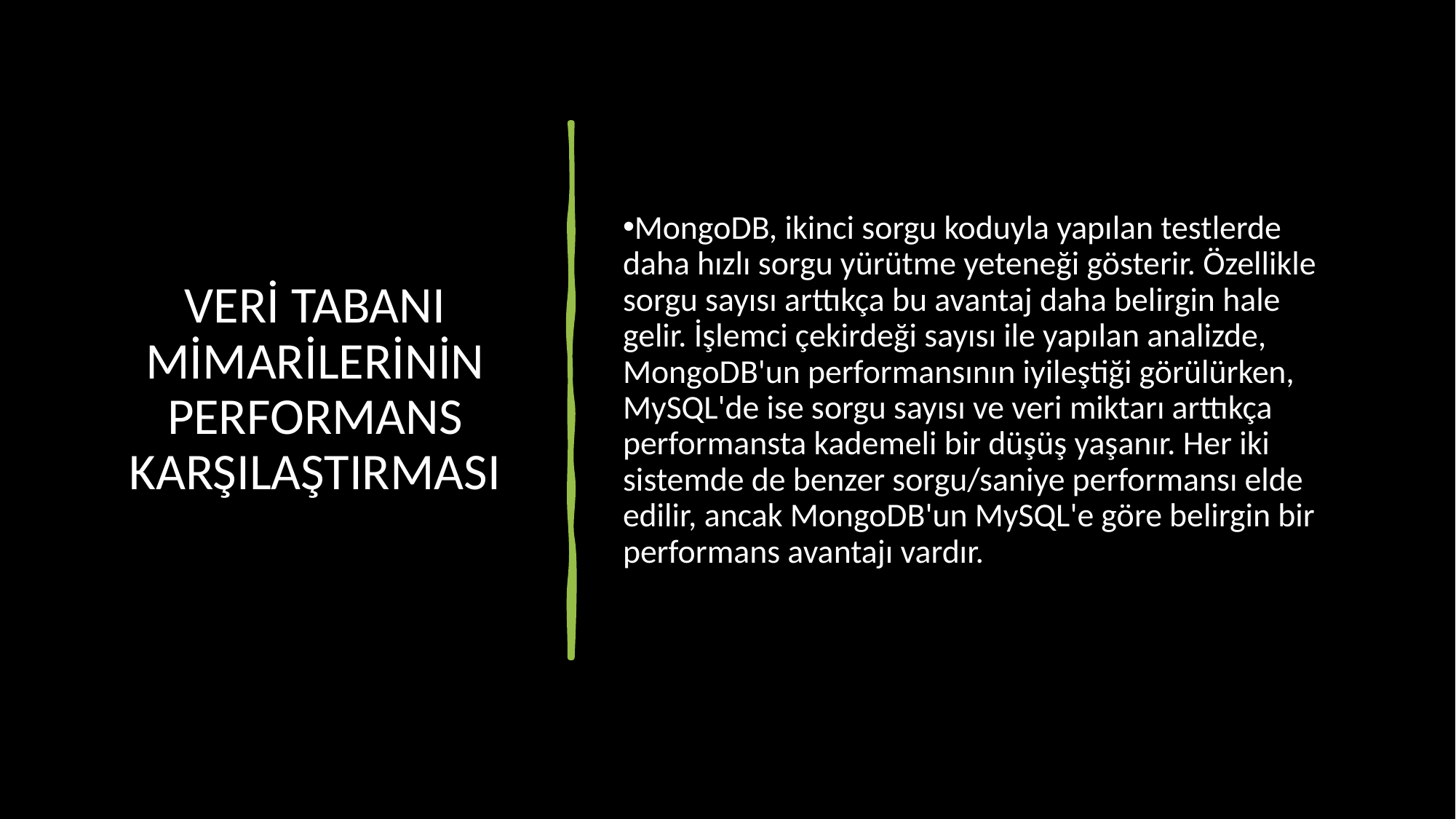

# VERİ TABANI MİMARİLERİNİN PERFORMANS KARŞILAŞTIRMASI
MongoDB, ikinci sorgu koduyla yapılan testlerde daha hızlı sorgu yürütme yeteneği gösterir. Özellikle sorgu sayısı arttıkça bu avantaj daha belirgin hale gelir. İşlemci çekirdeği sayısı ile yapılan analizde, MongoDB'un performansının iyileştiği görülürken, MySQL'de ise sorgu sayısı ve veri miktarı arttıkça performansta kademeli bir düşüş yaşanır. Her iki sistemde de benzer sorgu/saniye performansı elde edilir, ancak MongoDB'un MySQL'e göre belirgin bir performans avantajı vardır.